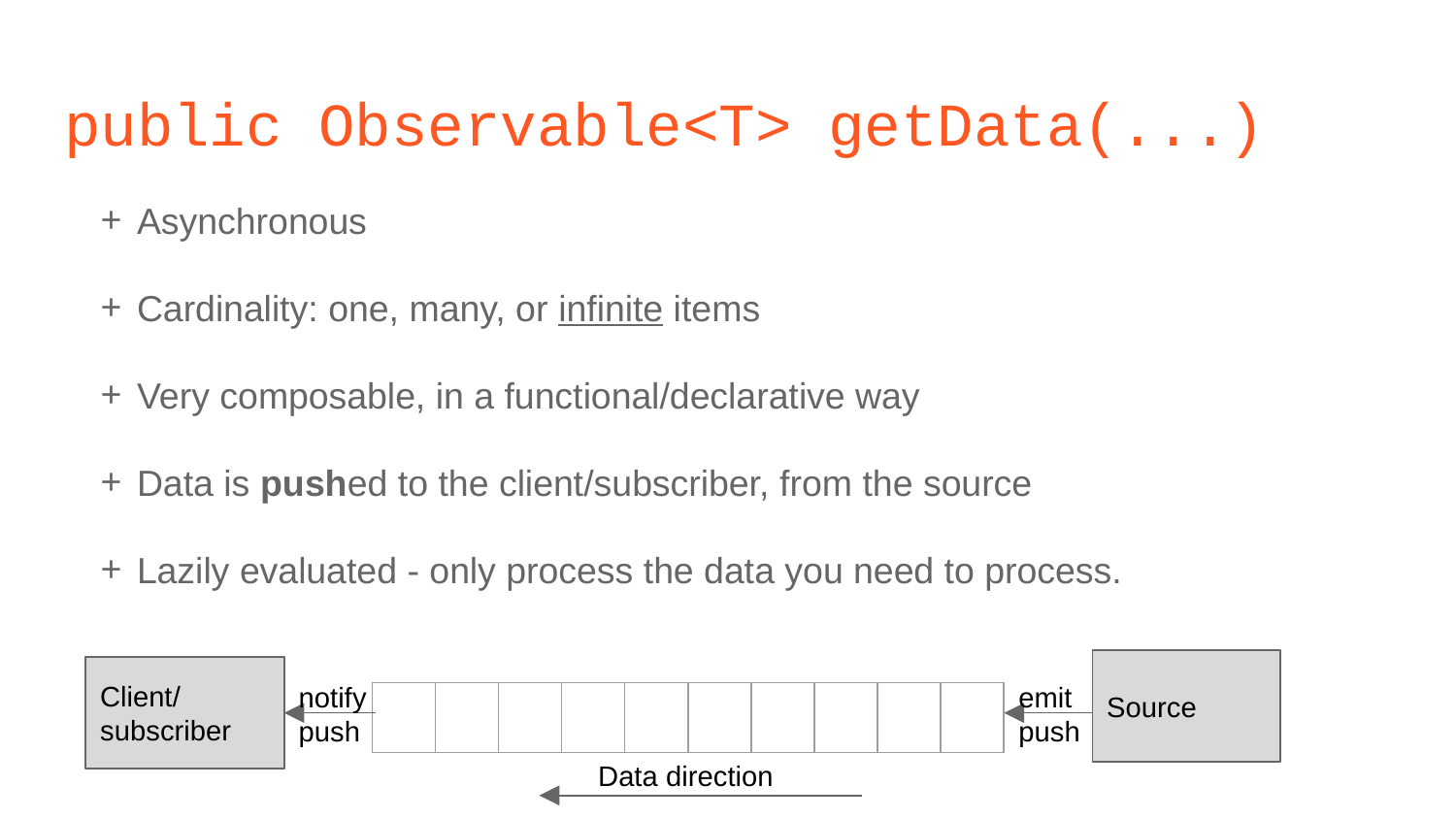

# public Observable<T> getData(...)
Asynchronous

Cardinality: one, many, or infinite items

Very composable, in a functional/declarative way

Data is pushed to the client/subscriber, from the source

Lazily evaluated - only process the data you need to process.

Source
Client/
subscriber
notify
push
emit
push
|  |  |  |  |  |  |  |  |  |  |
| --- | --- | --- | --- | --- | --- | --- | --- | --- | --- |
Data direction